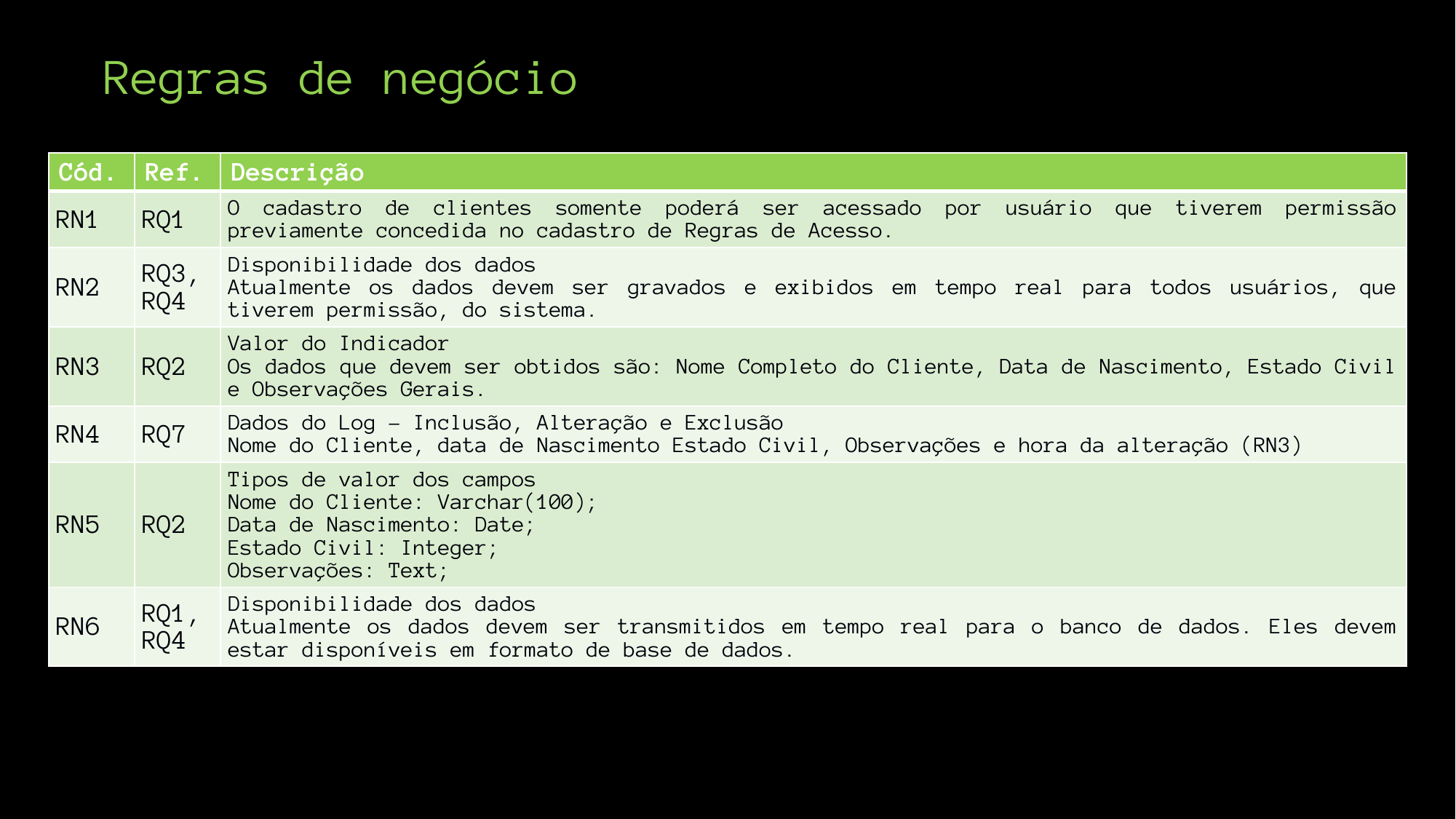

# Regras de negócio
| Cód. | Ref. | Descrição |
| --- | --- | --- |
| RN1 | RQ1 | O cadastro de clientes somente poderá ser acessado por usuário que tiverem permissão previamente concedida no cadastro de Regras de Acesso. |
| RN2 | RQ3, RQ4 | Disponibilidade dos dados Atualmente os dados devem ser gravados e exibidos em tempo real para todos usuários, que tiverem permissão, do sistema. |
| RN3 | RQ2 | Valor do Indicador Os dados que devem ser obtidos são: Nome Completo do Cliente, Data de Nascimento, Estado Civil e Observações Gerais. |
| RN4 | RQ7 | Dados do Log – Inclusão, Alteração e Exclusão Nome do Cliente, data de Nascimento Estado Civil, Observações e hora da alteração (RN3) |
| RN5 | RQ2 | Tipos de valor dos campos Nome do Cliente: Varchar(100); Data de Nascimento: Date; Estado Civil: Integer; Observações: Text; |
| RN6 | RQ1, RQ4 | Disponibilidade dos dados Atualmente os dados devem ser transmitidos em tempo real para o banco de dados. Eles devem estar disponíveis em formato de base de dados. |